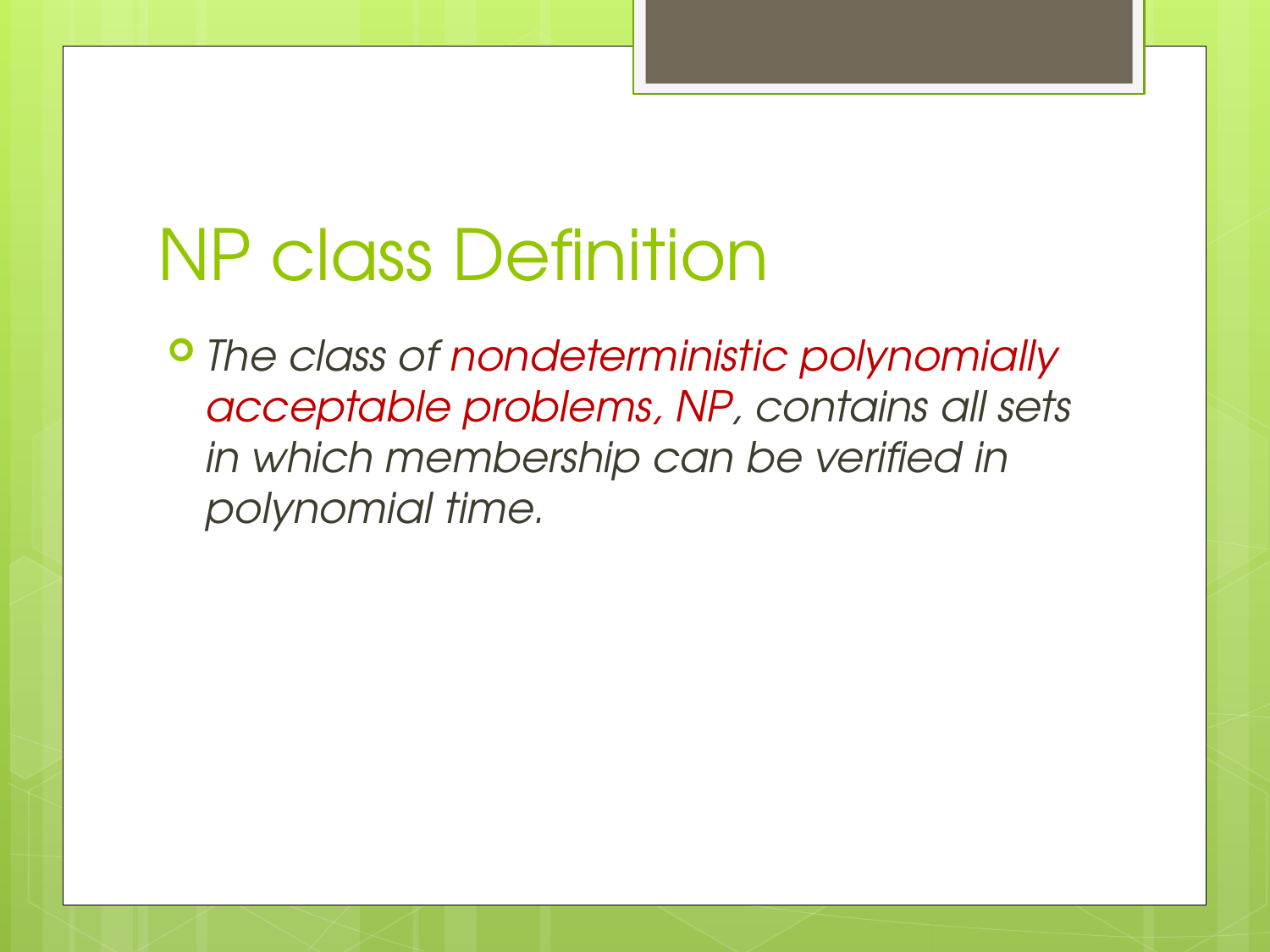

# NP class Definition
The class of nondeterministic polynomially acceptable problems, NP, contains all sets in which membership can be verified in polynomial time.